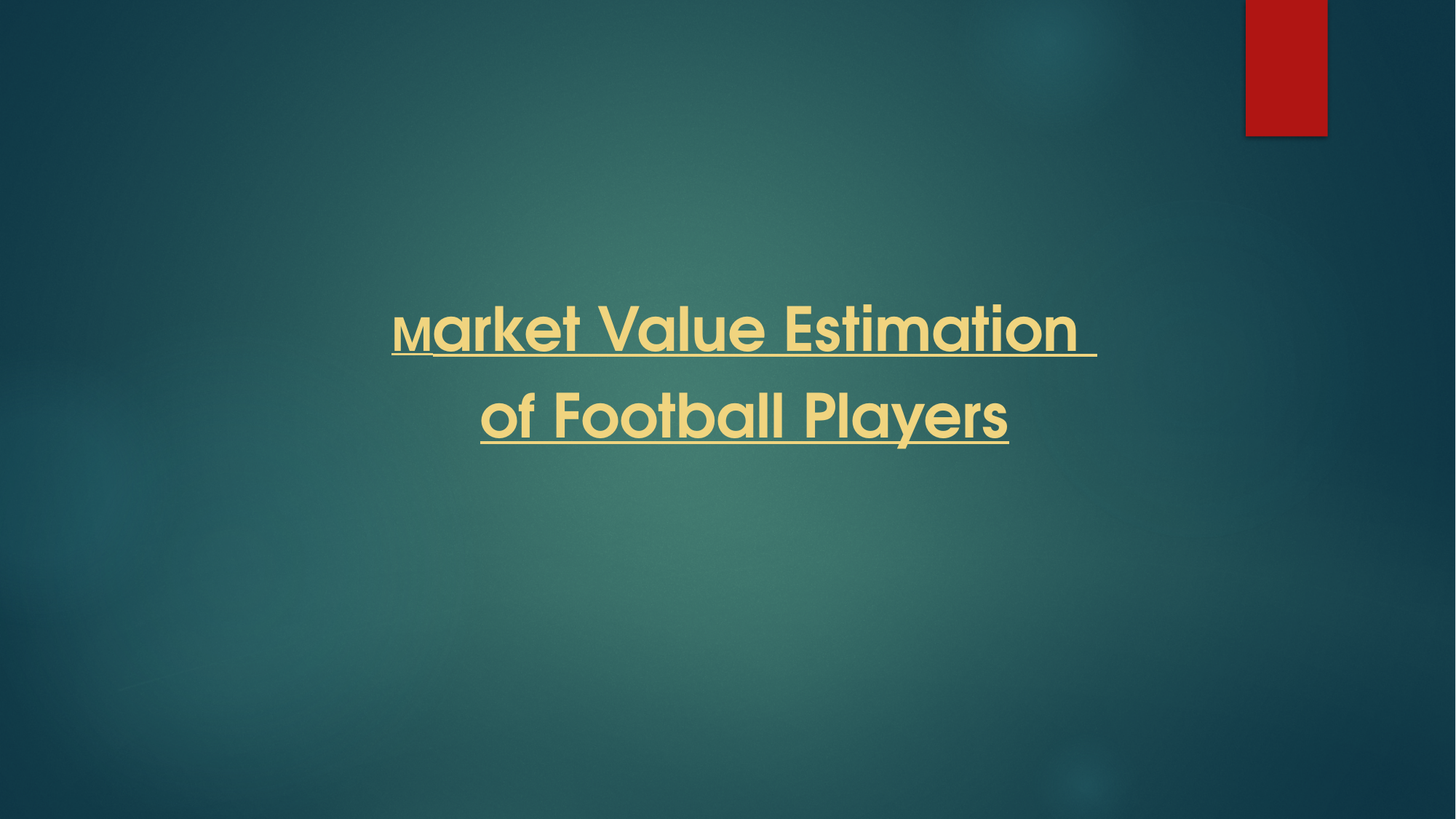

# Market Value Estimation of Football Players